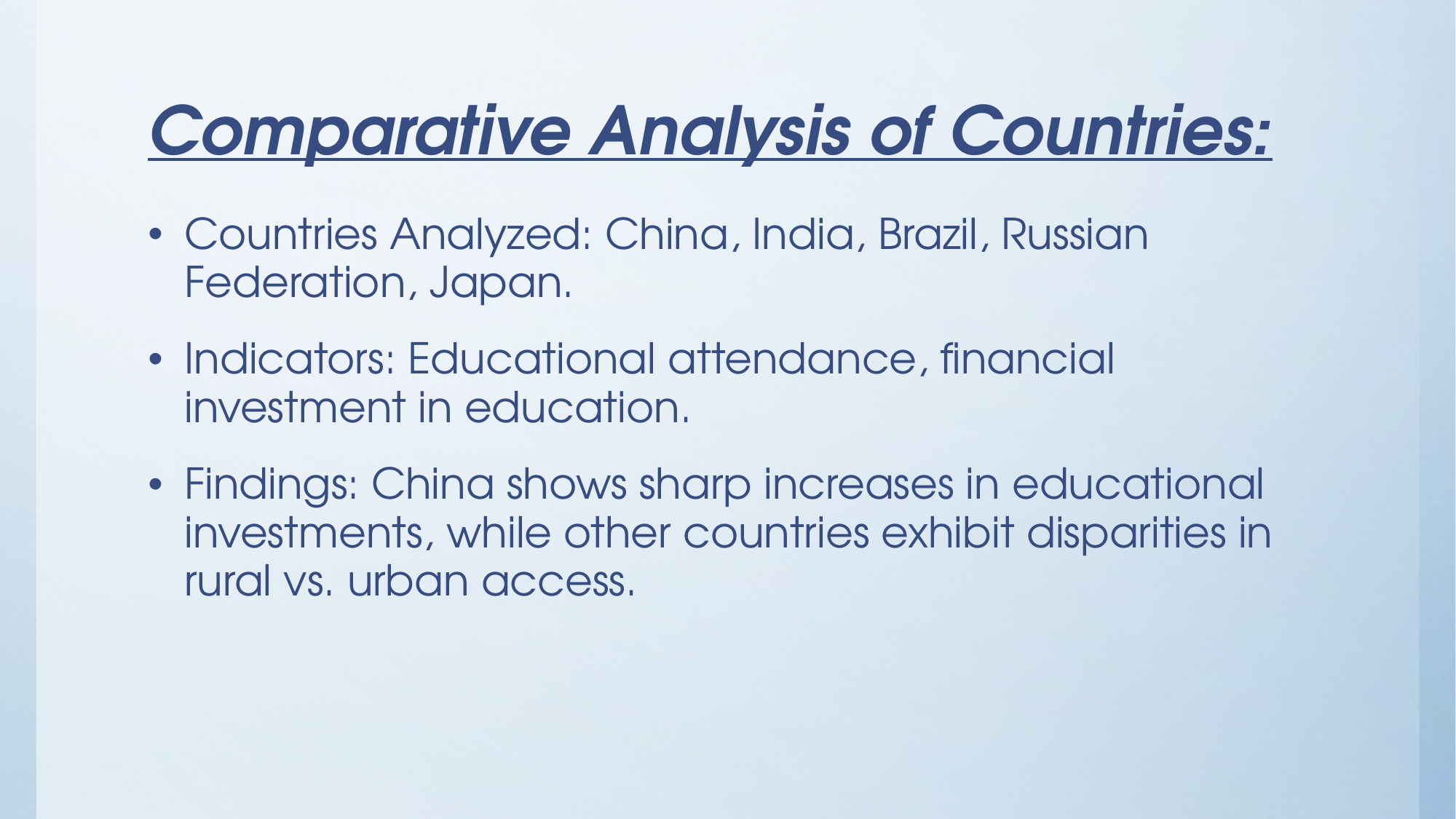

# Comparative Analysis of Countries:
Countries Analyzed: China, India, Brazil, Russian Federation, Japan.
Indicators: Educational attendance, financial investment in education.
Findings: China shows sharp increases in educational investments, while other countries exhibit disparities in rural vs. urban access.